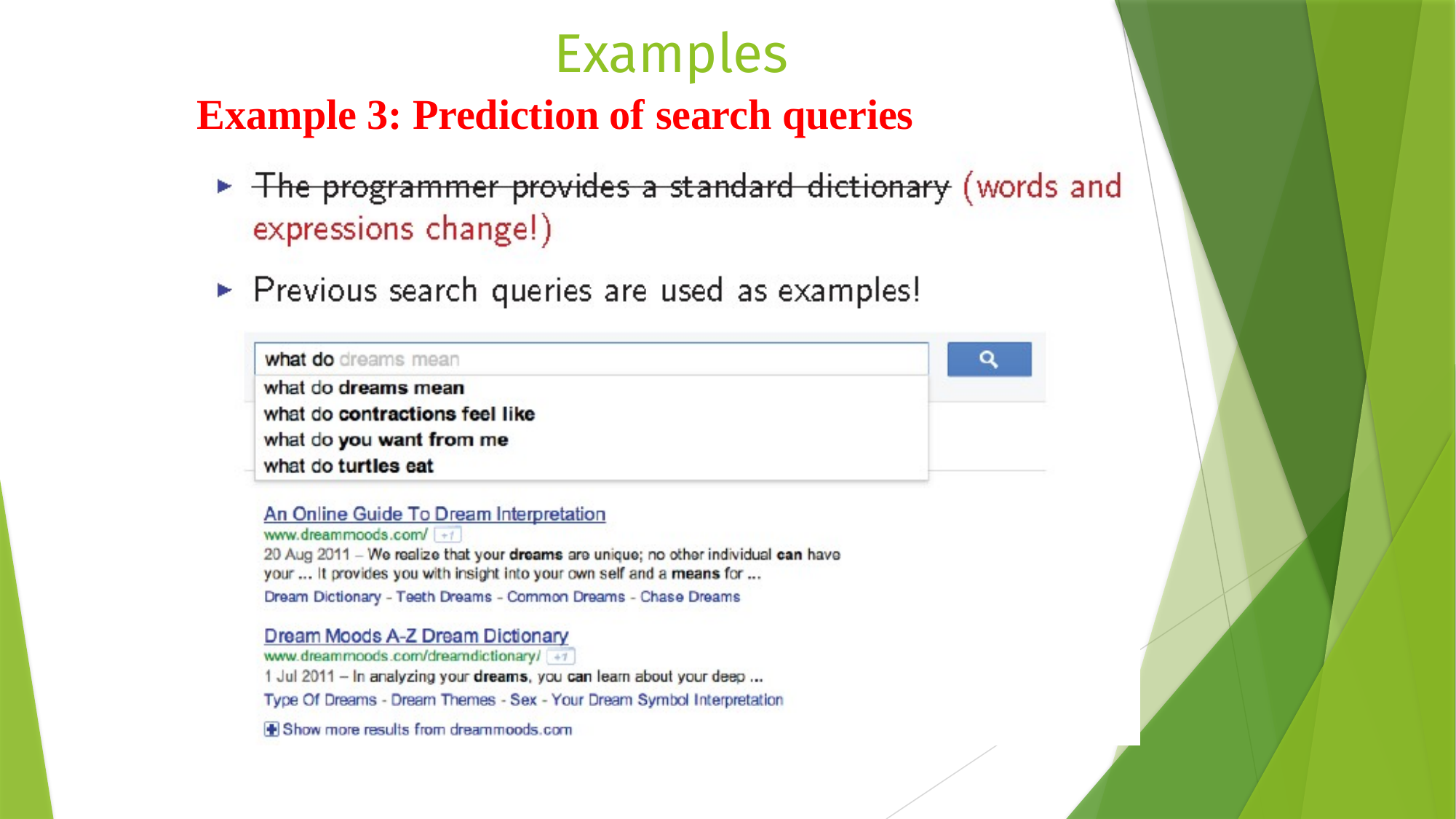

# Examples
Example 3: Prediction of search queries